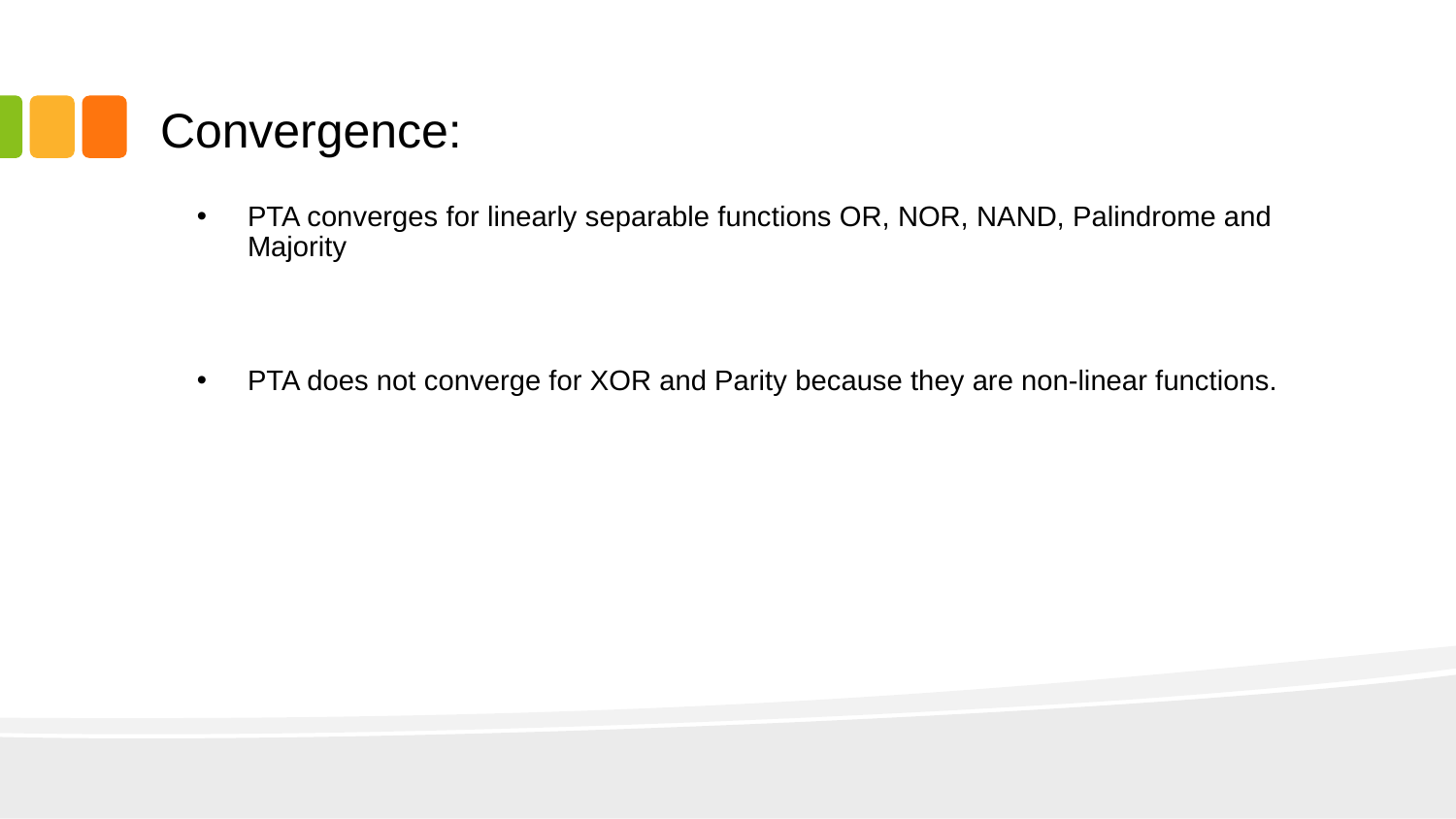

# Convergence:
PTA converges for linearly separable functions OR, NOR, NAND, Palindrome and Majority

PTA does not converge for XOR and Parity because they are non-linear functions.